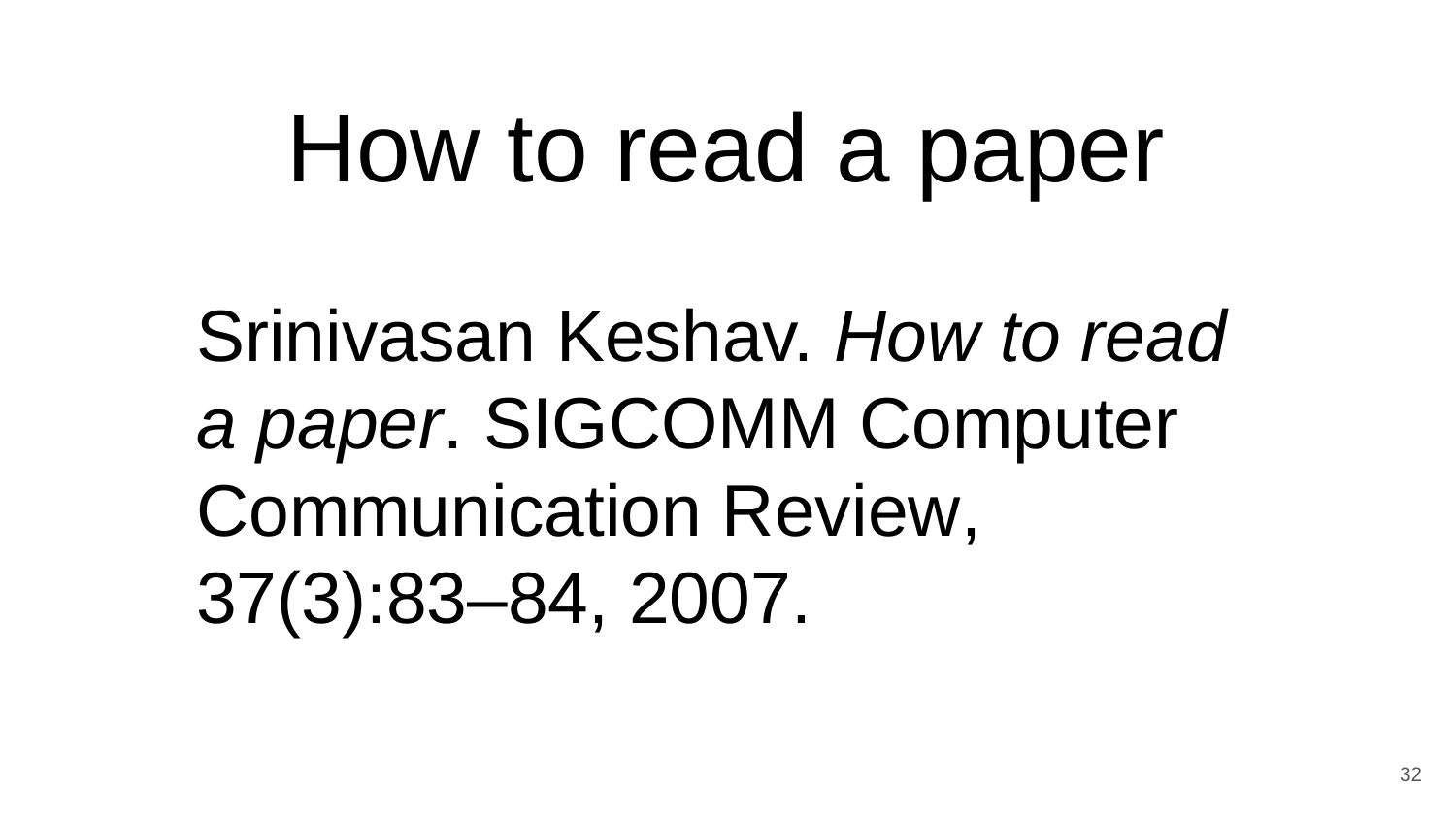

How to read a paper
Srinivasan Keshav. How to read a paper. SIGCOMM Computer Communication Review, 37(3):83–84, 2007.
32